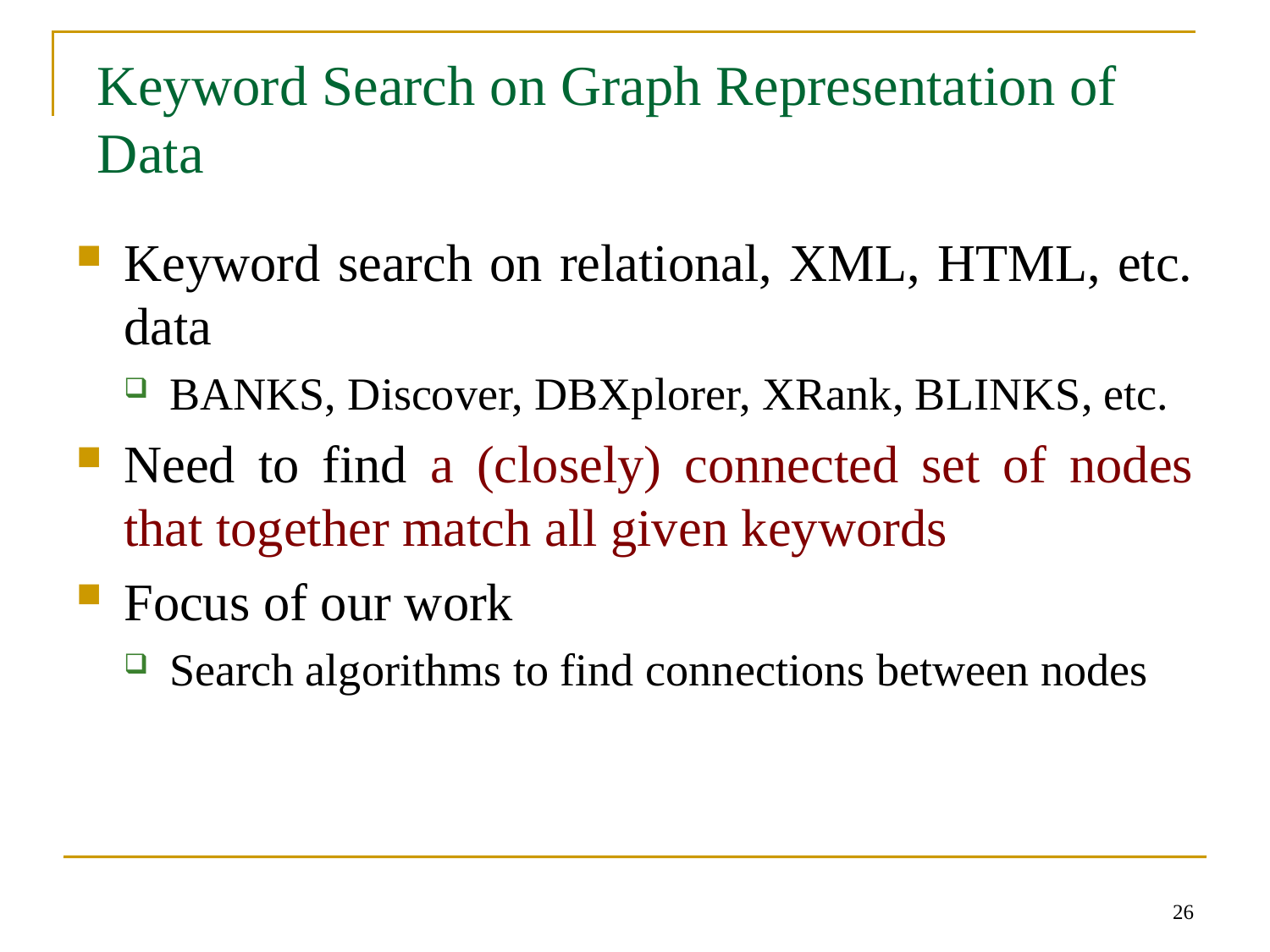

# Keyword Search on Graph Representation of Data
Keyword search on relational, XML, HTML, etc. data
BANKS, Discover, DBXplorer, XRank, BLINKS, etc.
Need to find a (closely) connected set of nodes that together match all given keywords
Focus of our work
Search algorithms to find connections between nodes

26